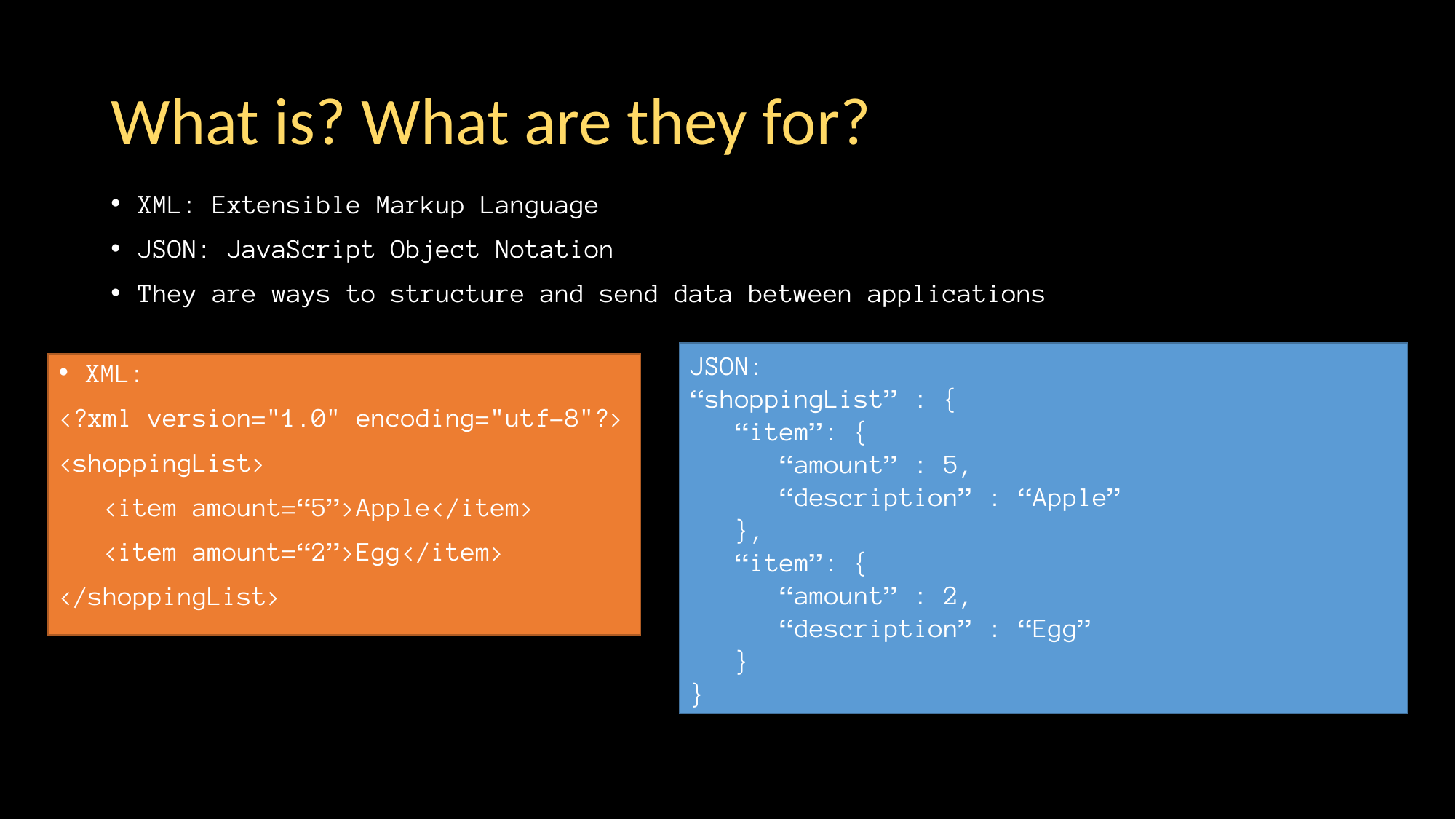

# What is? What are they for?
XML: Extensible Markup Language
JSON: JavaScript Object Notation
They are ways to structure and send data between applications
JSON:
“shoppingList” : {
   “item”: {
      “amount” : 5,
      “description” : “Apple”
   },
   “item”: {
      “amount” : 2,
      “description” : “Egg”
   }
}
XML:
<?xml version="1.0" encoding="utf-8"?>
<shoppingList>
   <item amount=“5”>Apple</item>
   <item amount=“2”>Egg</item>
</shoppingList>